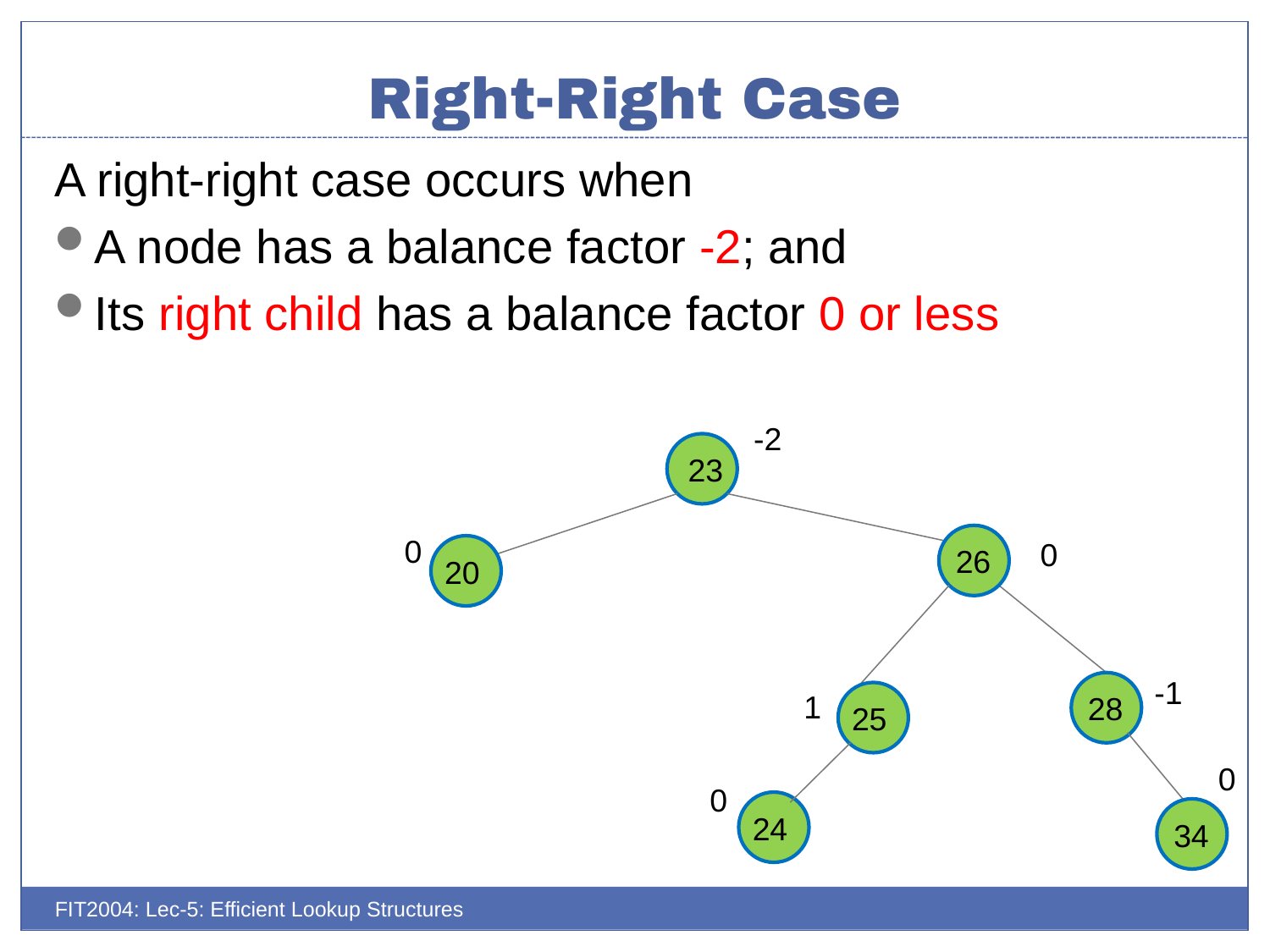

# Right-Right Case
A right-right case occurs when
A node has a balance factor -2; and
Its right child has a balance factor 0 or less
-2

23

26
0
0

20
-1

28
1

25
0
0

24

34
FIT2004: Lec-5: Efficient Lookup Structures